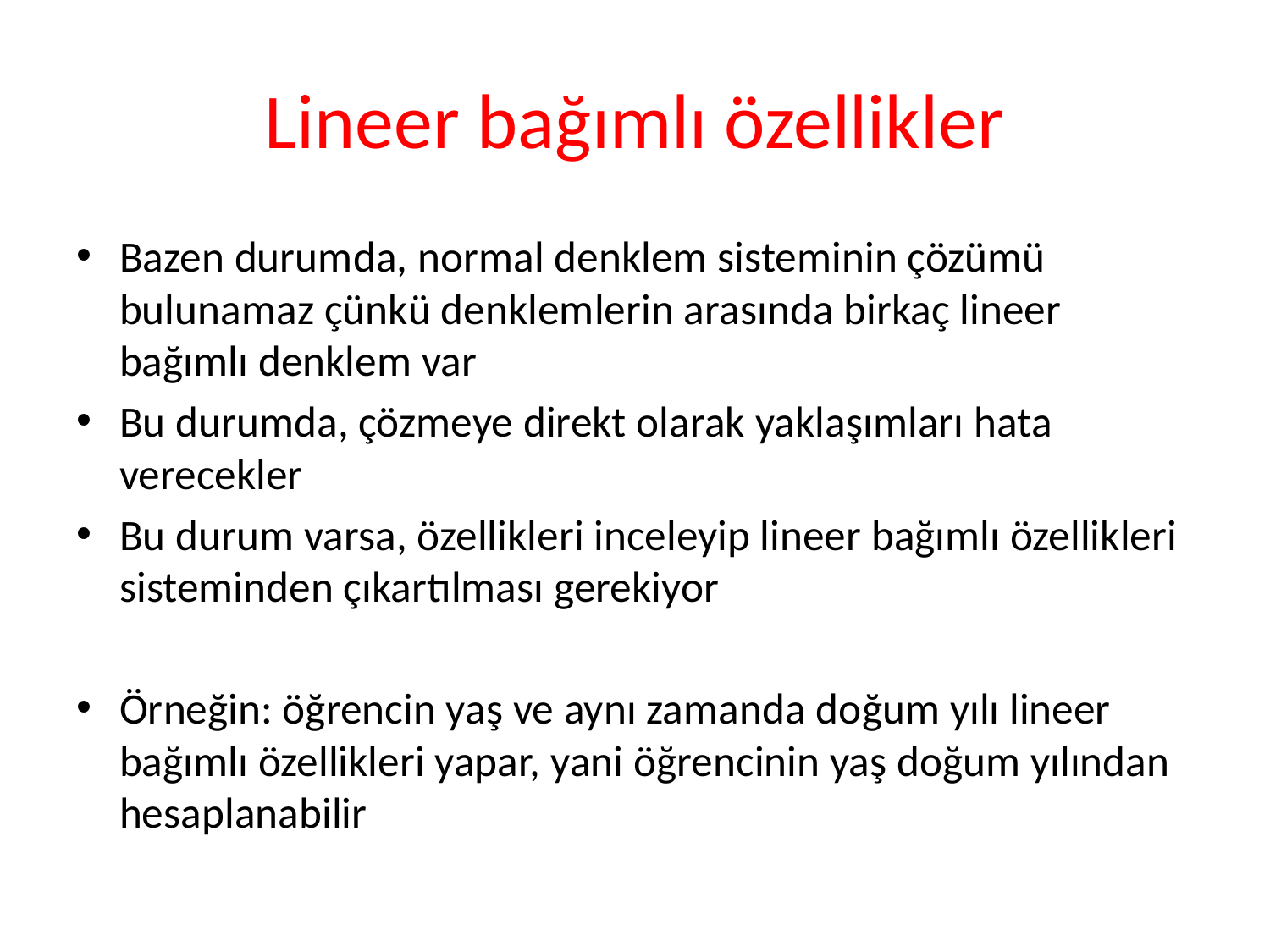

# Lineer bağımlı özellikler
Bazen durumda, normal denklem sisteminin çözümü bulunamaz çünkü denklemlerin arasında birkaç lineer bağımlı denklem var
Bu durumda, çözmeye direkt olarak yaklaşımları hata verecekler
Bu durum varsa, özellikleri inceleyip lineer bağımlı özellikleri sisteminden çıkartılması gerekiyor

Örneğin: öğrencin yaş ve aynı zamanda doğum yılı lineer bağımlı özellikleri yapar, yani öğrencinin yaş doğum yılından hesaplanabilir